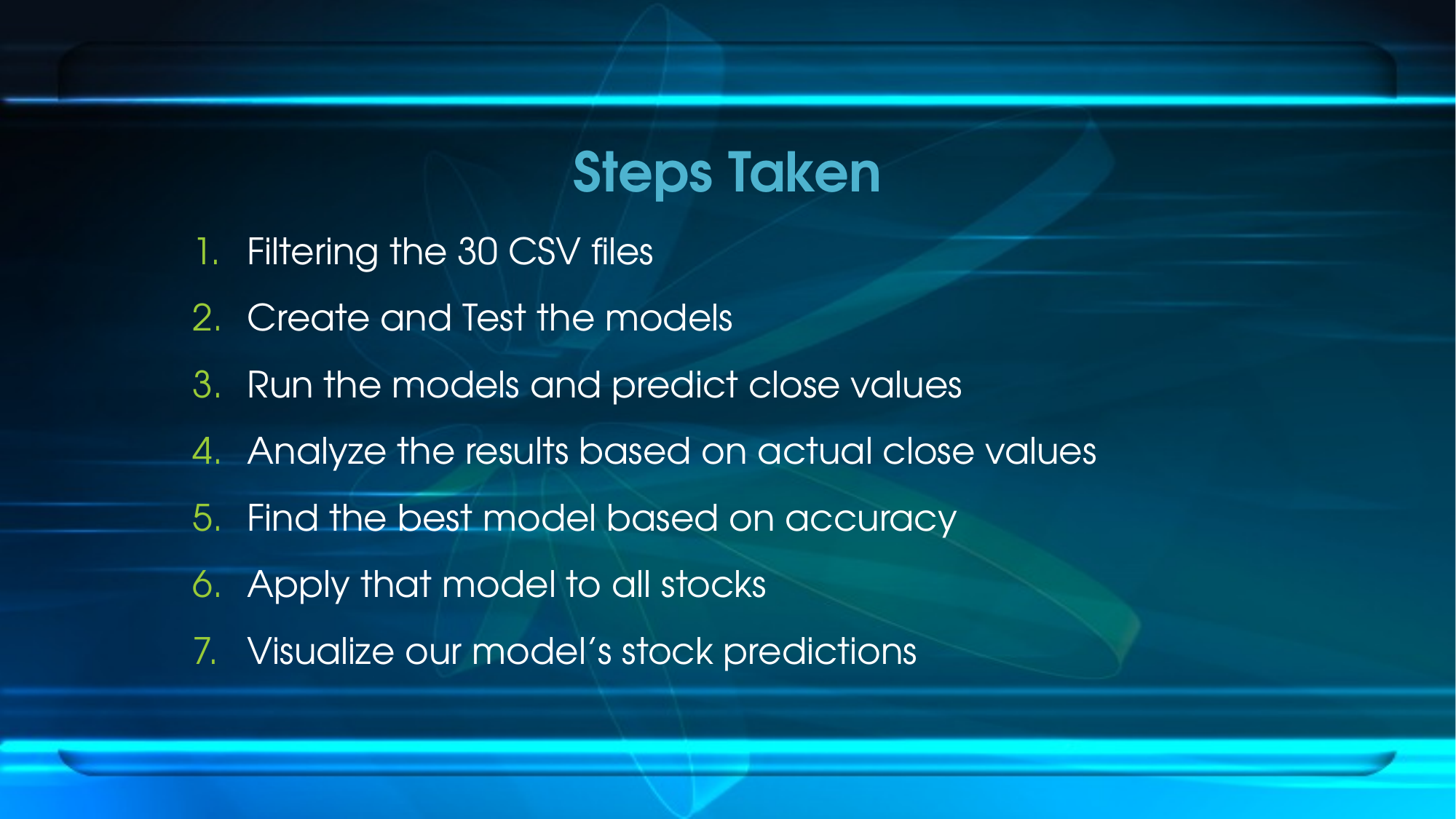

# Steps Taken
Filtering the 30 CSV files
Create and Test the models
Run the models and predict close values
Analyze the results based on actual close values
Find the best model based on accuracy
Apply that model to all stocks
Visualize our model’s stock predictions